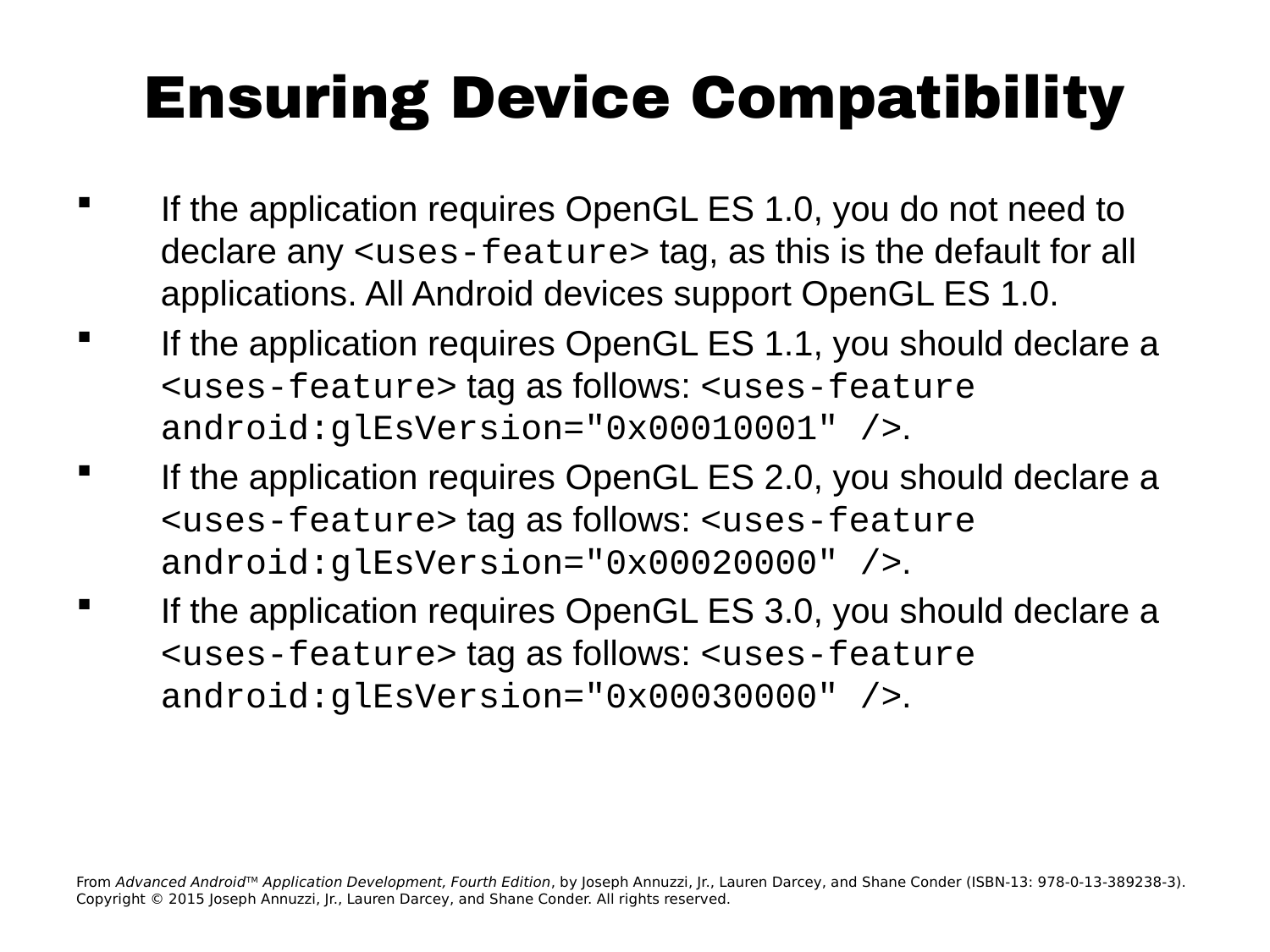

# Ensuring Device Compatibility
If the application requires OpenGL ES 1.0, you do not need to declare any <uses-feature> tag, as this is the default for all applications. All Android devices support OpenGL ES 1.0.
If the application requires OpenGL ES 1.1, you should declare a <uses-feature> tag as follows: <uses-feature android:glEsVersion="0x00010001" />.
If the application requires OpenGL ES 2.0, you should declare a <uses-feature> tag as follows: <uses-feature android:glEsVersion="0x00020000" />.
If the application requires OpenGL ES 3.0, you should declare a <uses-feature> tag as follows: <uses-feature android:glEsVersion="0x00030000" />.
From Advanced AndroidTM Application Development, Fourth Edition, by Joseph Annuzzi, Jr., Lauren Darcey, and Shane Conder (ISBN-13: 978-0-13-389238-3). Copyright © 2015 Joseph Annuzzi, Jr., Lauren Darcey, and Shane Conder. All rights reserved.